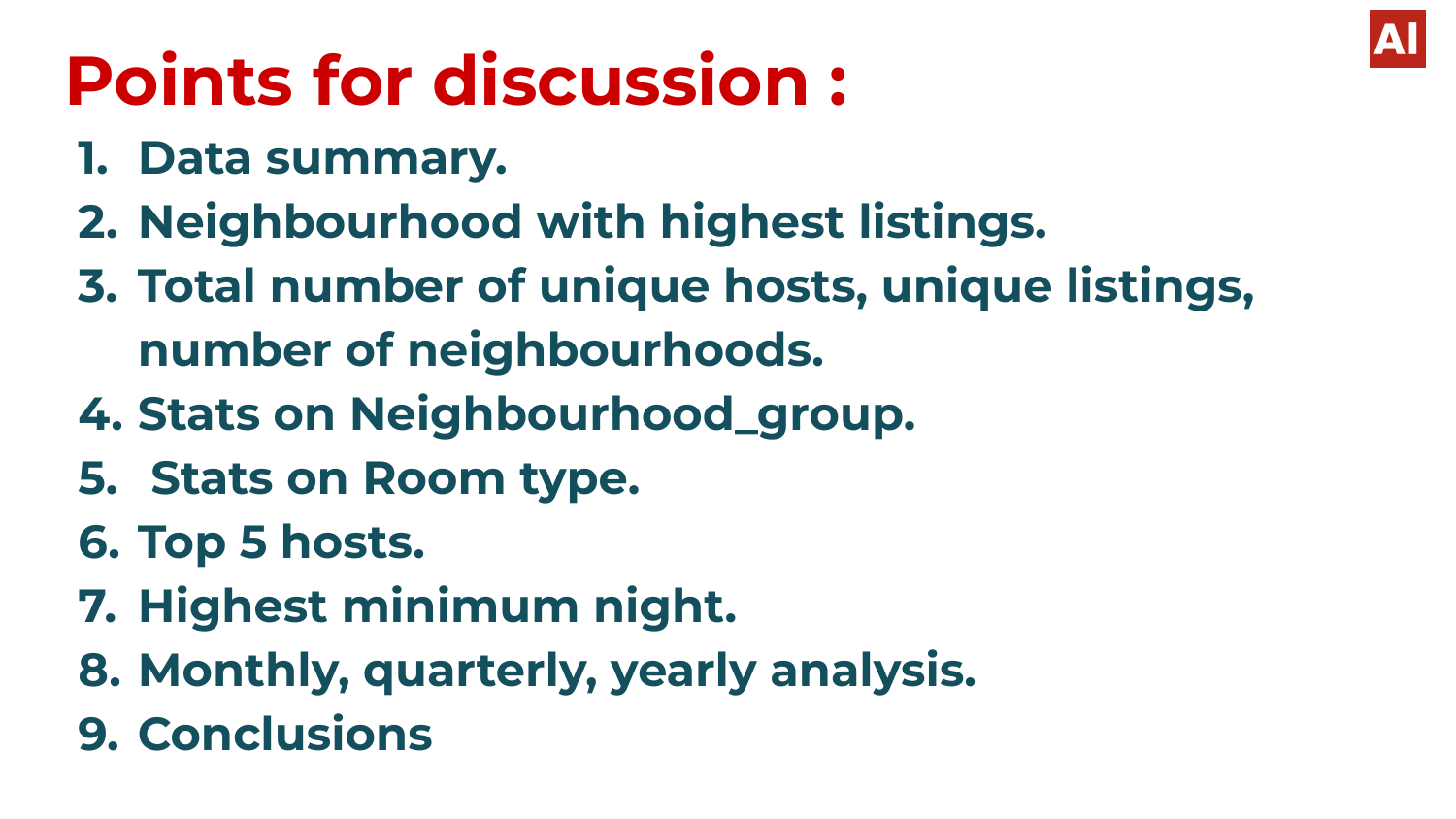

# Points for discussion :
Data summary.
Neighbourhood with highest listings.
Total number of unique hosts, unique listings, number of neighbourhoods.
Stats on Neighbourhood_group.
 Stats on Room type.
Top 5 hosts.
Highest minimum night.
Monthly, quarterly, yearly analysis.
Conclusions